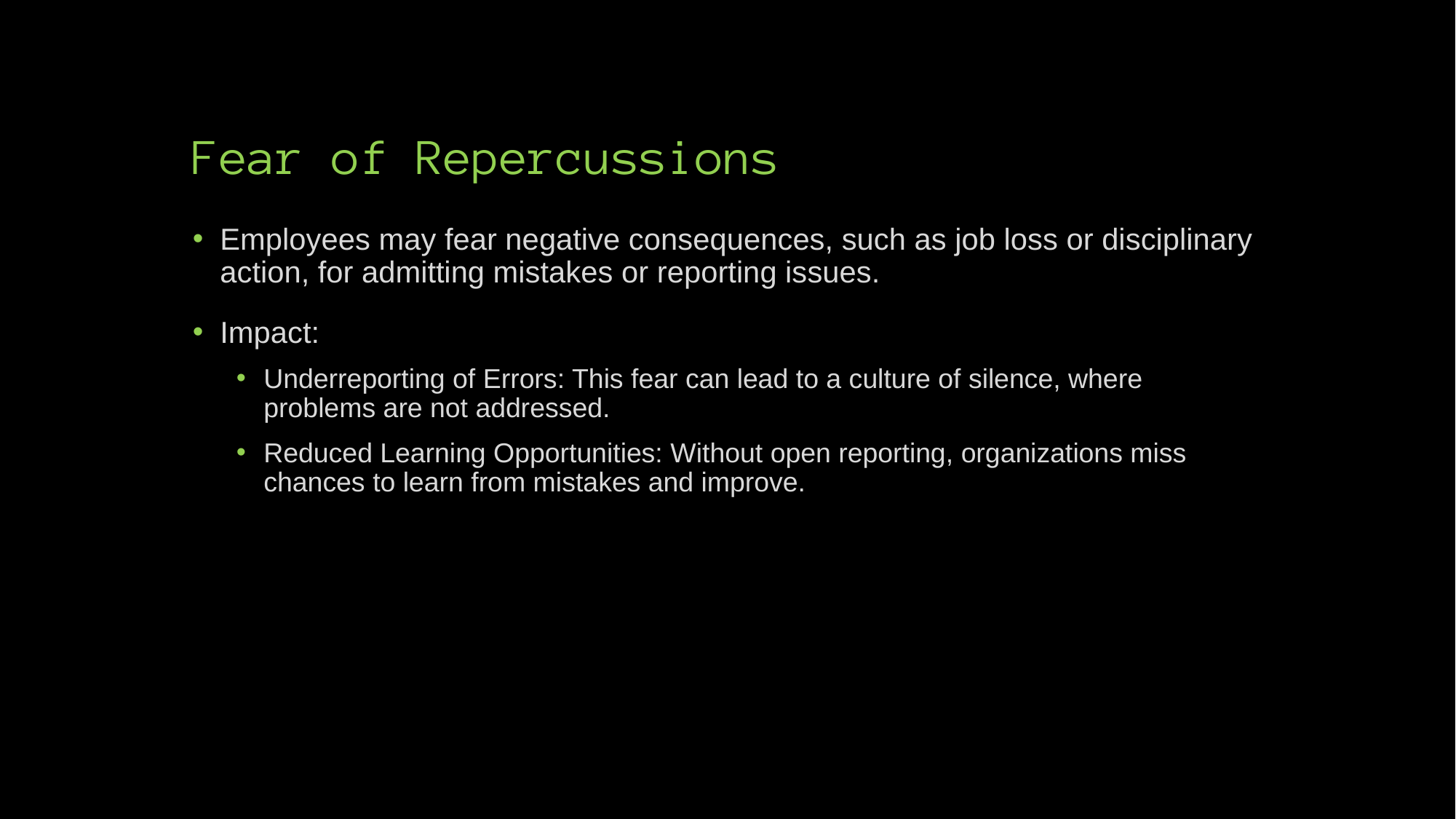

# Fear of Repercussions
Employees may fear negative consequences, such as job loss or disciplinary action, for admitting mistakes or reporting issues.
Impact:
Underreporting of Errors: This fear can lead to a culture of silence, where problems are not addressed.
Reduced Learning Opportunities: Without open reporting, organizations miss chances to learn from mistakes and improve.